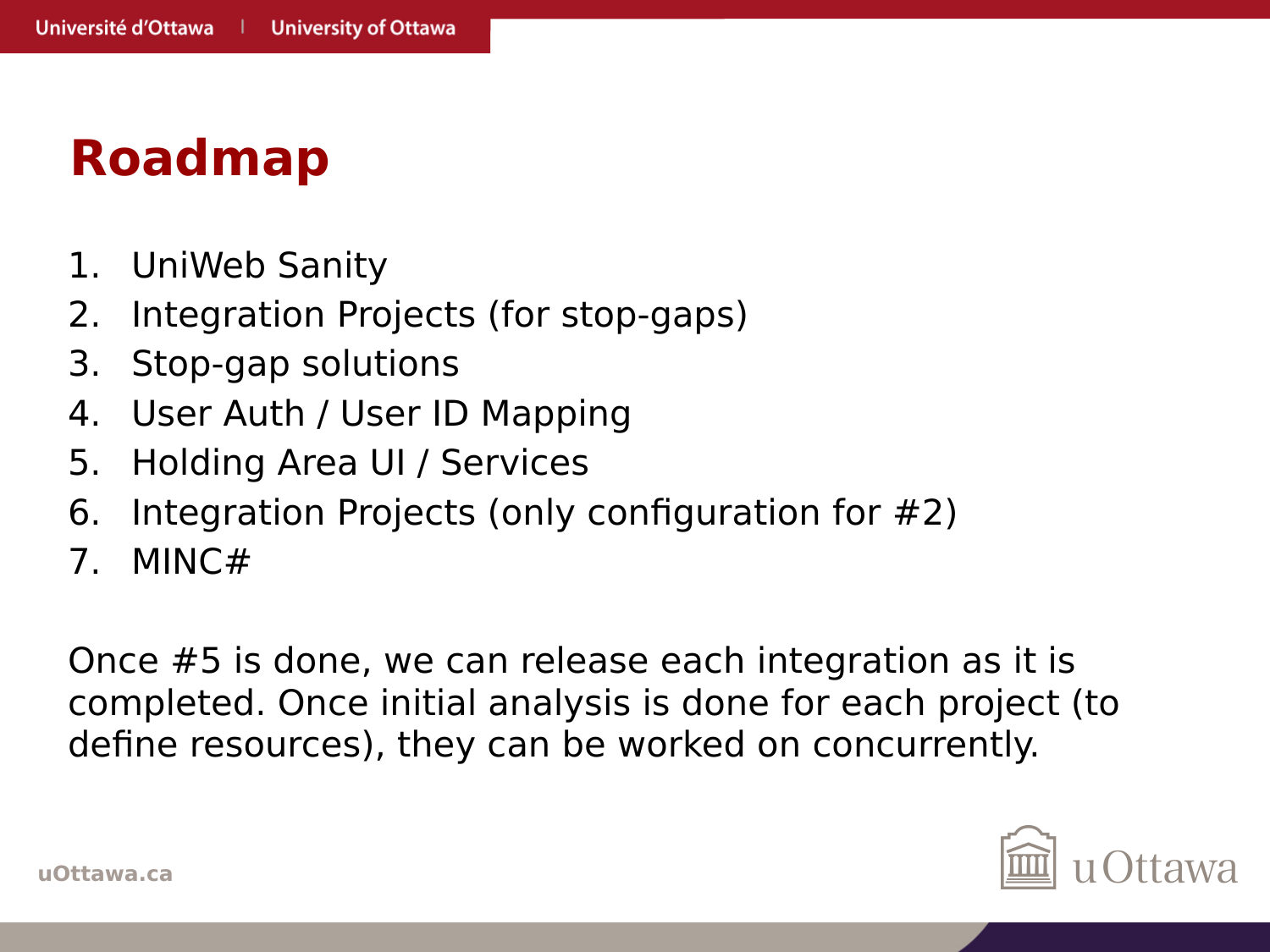

# Roadmap
UniWeb Sanity
Integration Projects (for stop-gaps)
Stop-gap solutions
User Auth / User ID Mapping
Holding Area UI / Services
Integration Projects (only configuration for #2)
MINC#

Once #5 is done, we can release each integration as it is completed. Once initial analysis is done for each project (to define resources), they can be worked on concurrently.